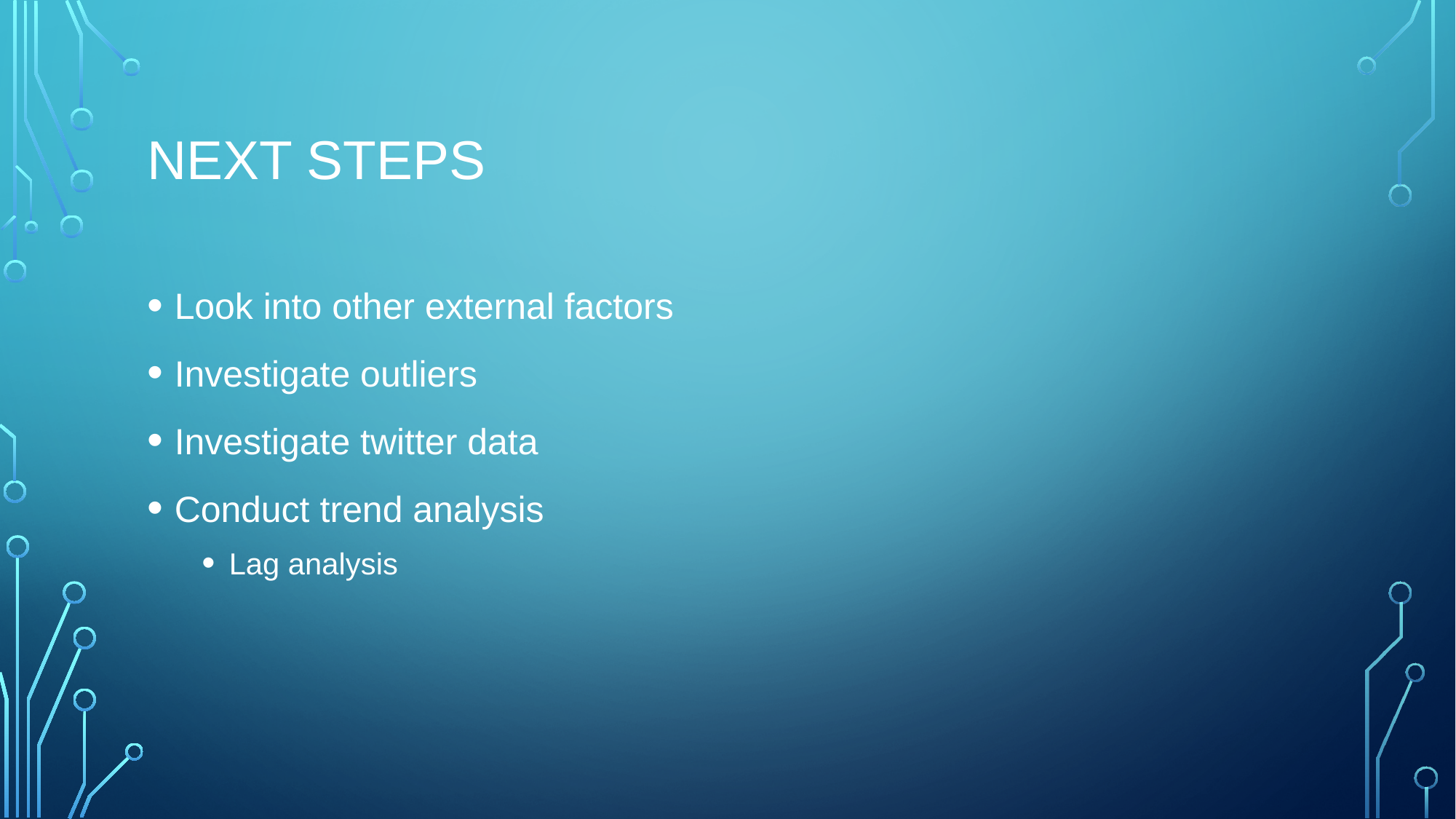

# Next Steps
Look into other external factors
Investigate outliers
Investigate twitter data
Conduct trend analysis
Lag analysis